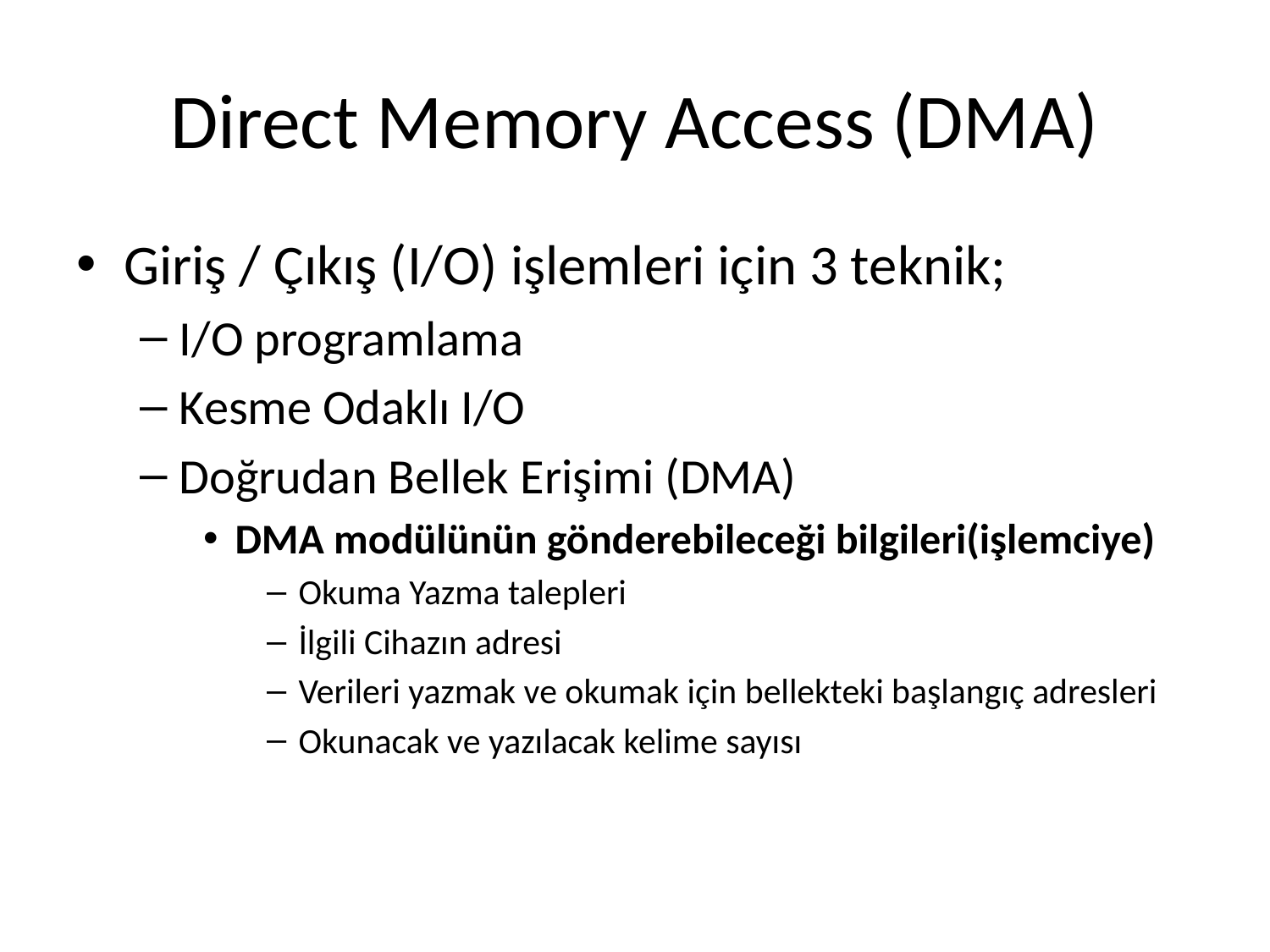

# Direct Memory Access (DMA)
Giriş / Çıkış (I/O) işlemleri için 3 teknik;
I/O programlama
Kesme Odaklı I/O
Doğrudan Bellek Erişimi (DMA)
DMA modülünün gönderebileceği bilgileri(işlemciye)
Okuma Yazma talepleri
İlgili Cihazın adresi
Verileri yazmak ve okumak için bellekteki başlangıç adresleri
Okunacak ve yazılacak kelime sayısı